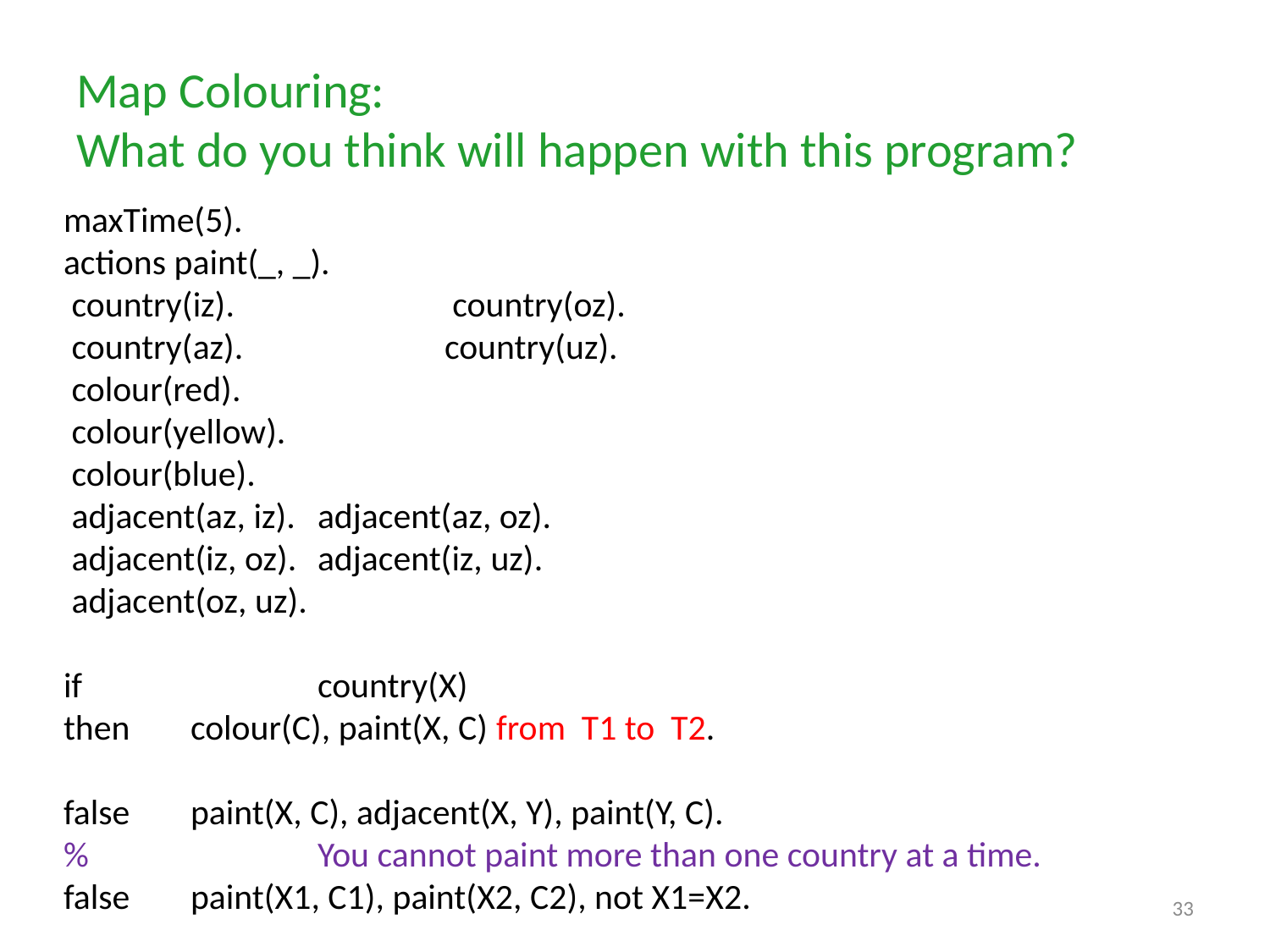

# Map Colouring: What do you think will happen with this program?
maxTime(5).
actions paint(_, _).
 country(iz).		 country(oz).
 country(az).		country(uz).
 colour(red).
 colour(yellow).
 colour(blue).
 adjacent(az, iz).	adjacent(az, oz).
 adjacent(iz, oz).	adjacent(iz, uz).
 adjacent(oz, uz).

if 		country(X)
then 	colour(C), paint(X, C) from  T1 to  T2.

false   	paint(X, C), adjacent(X, Y), paint(Y, C).
% 		You cannot paint more than one country at a time.
false	paint(X1, C1), paint(X2, C2), not X1=X2.
33